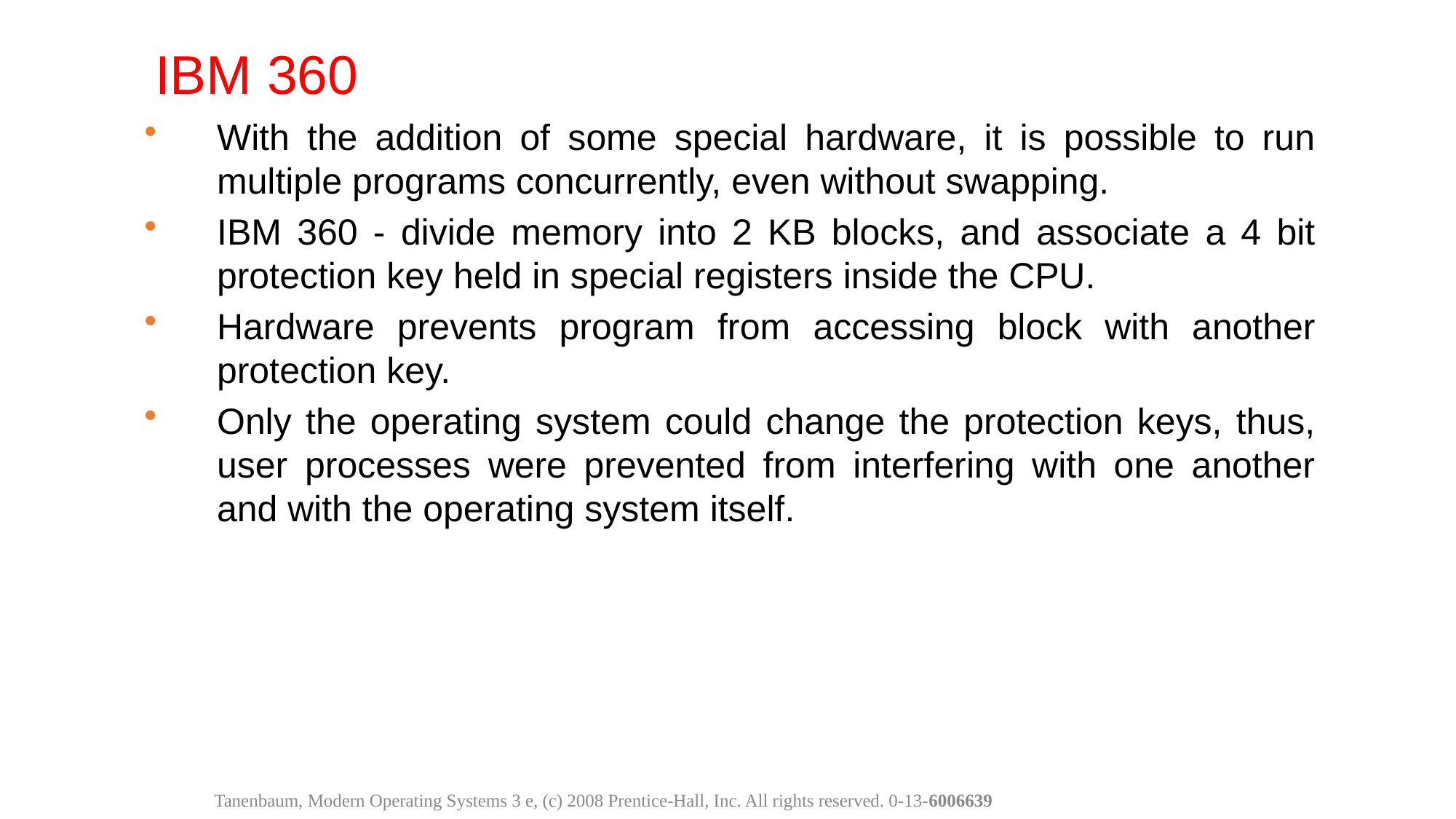

IBM 360
With the addition of some special hardware, it is possible to run multiple programs concurrently, even without swapping.
IBM 360 - divide memory into 2 KB blocks, and associate a 4 bit protection key held in special registers inside the CPU.
Hardware prevents program from accessing block with another protection key.
Only the operating system could change the protection keys, thus, user processes were prevented from interfering with one another and with the operating system itself.

Tanenbaum, Modern Operating Systems 3 e, (c) 2008 Prentice-Hall, Inc. All rights reserved. 0-13-6006639